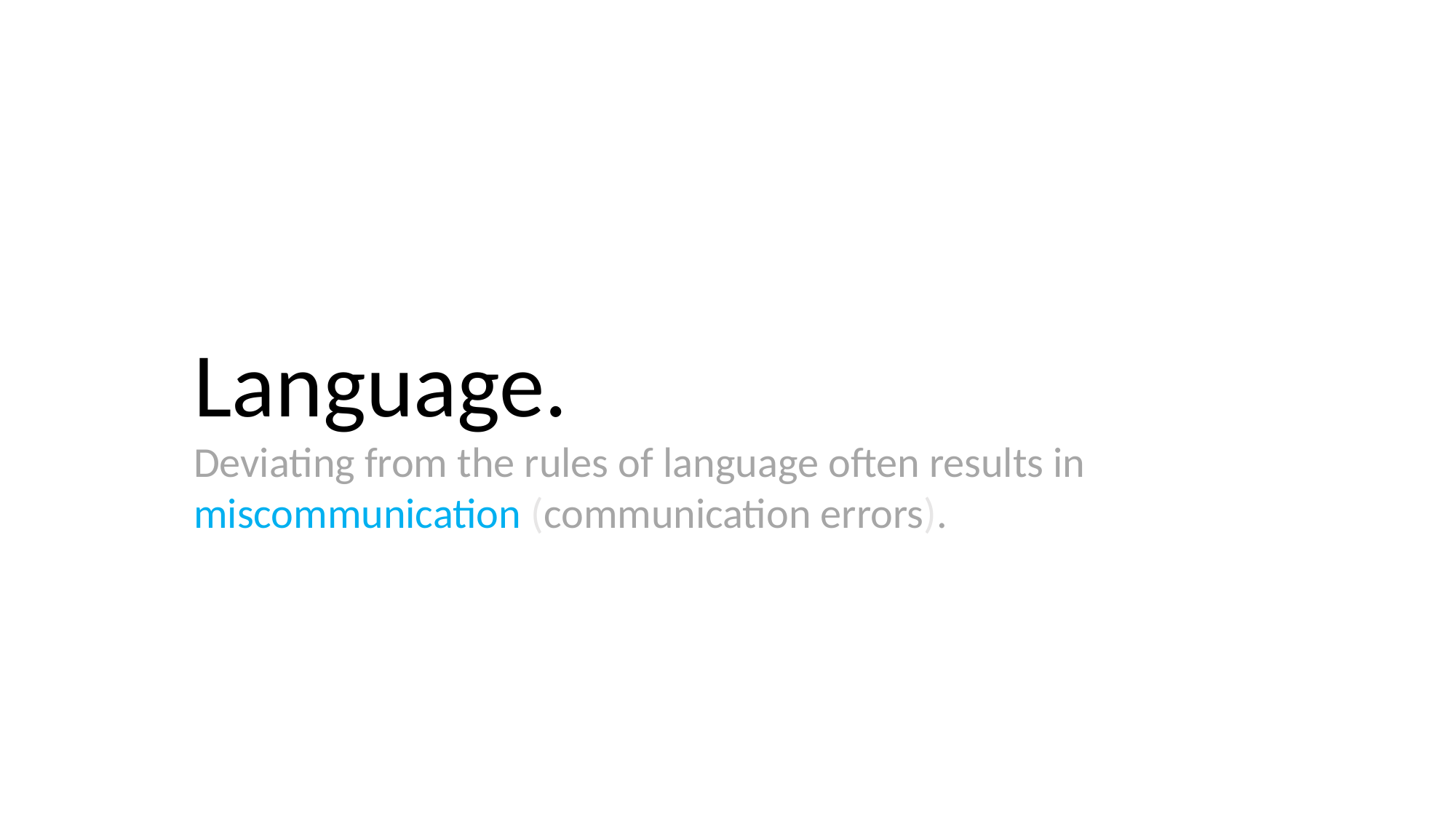

Language.
Deviating from the rules of language often results in miscommunication (communication errors).